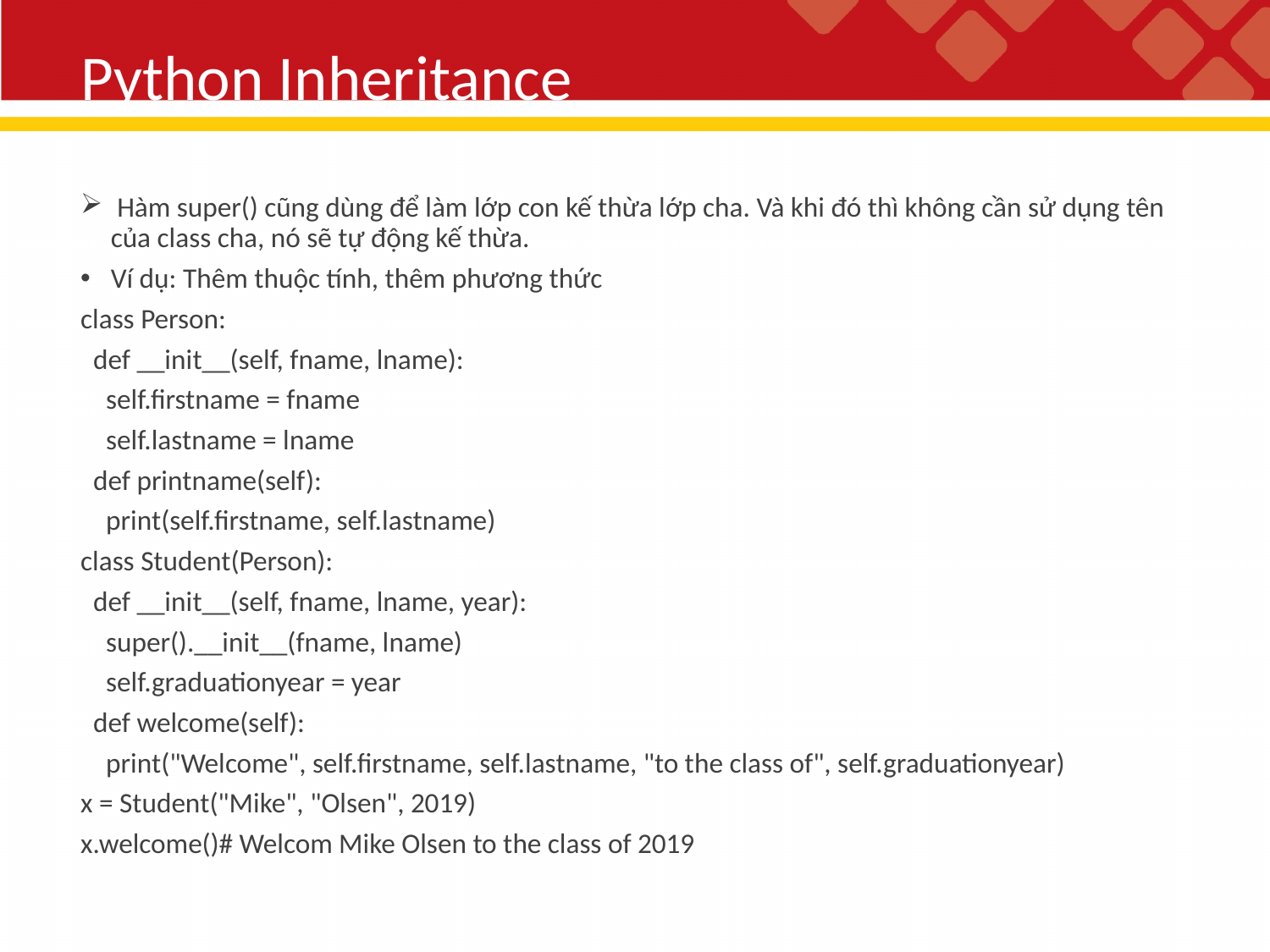

# Python Inheritance
 Hàm super() cũng dùng để làm lớp con kế thừa lớp cha. Và khi đó thì không cần sử dụng tên của class cha, nó sẽ tự động kế thừa.
Ví dụ: Thêm thuộc tính, thêm phương thức
class Person:
  def __init__(self, fname, lname):
    self.firstname = fname
    self.lastname = lname
  def printname(self):
    print(self.firstname, self.lastname)
class Student(Person):
  def __init__(self, fname, lname, year):
    super().__init__(fname, lname)
    self.graduationyear = year
  def welcome(self):
    print("Welcome", self.firstname, self.lastname, "to the class of", self.graduationyear)
x = Student("Mike", "Olsen", 2019)
x.welcome()# Welcom Mike Olsen to the class of 2019